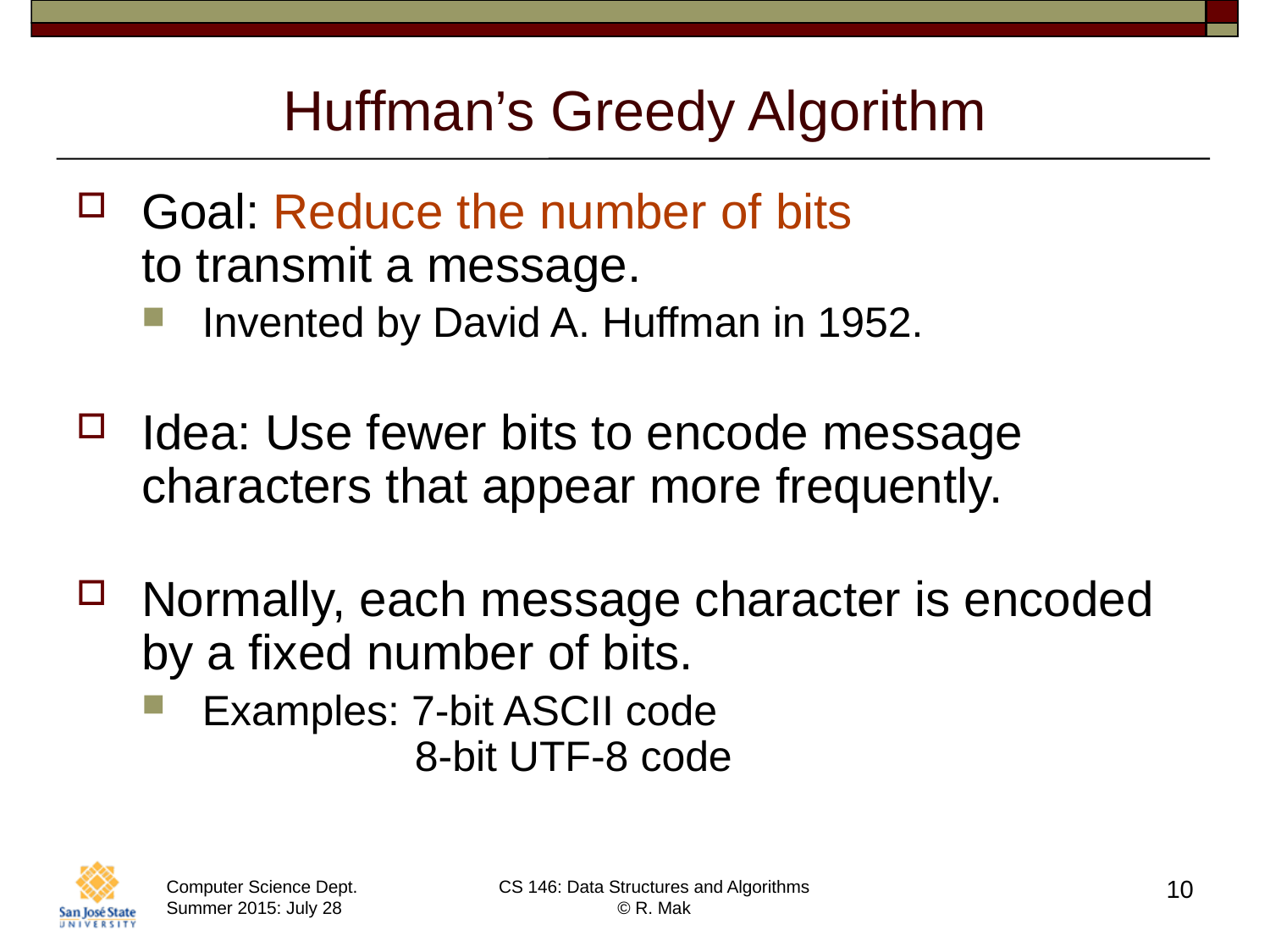

# Huffman’s Greedy Algorithm
Goal: Reduce the number of bits
to transmit a message.
Invented by David A. Huffman in 1952.

Idea: Use fewer bits to encode message characters that appear more frequently.

Normally, each message character is encoded
by a fixed number of bits.
Examples: 7-bit ASCII code
                  8-bit UTF-8 code
10